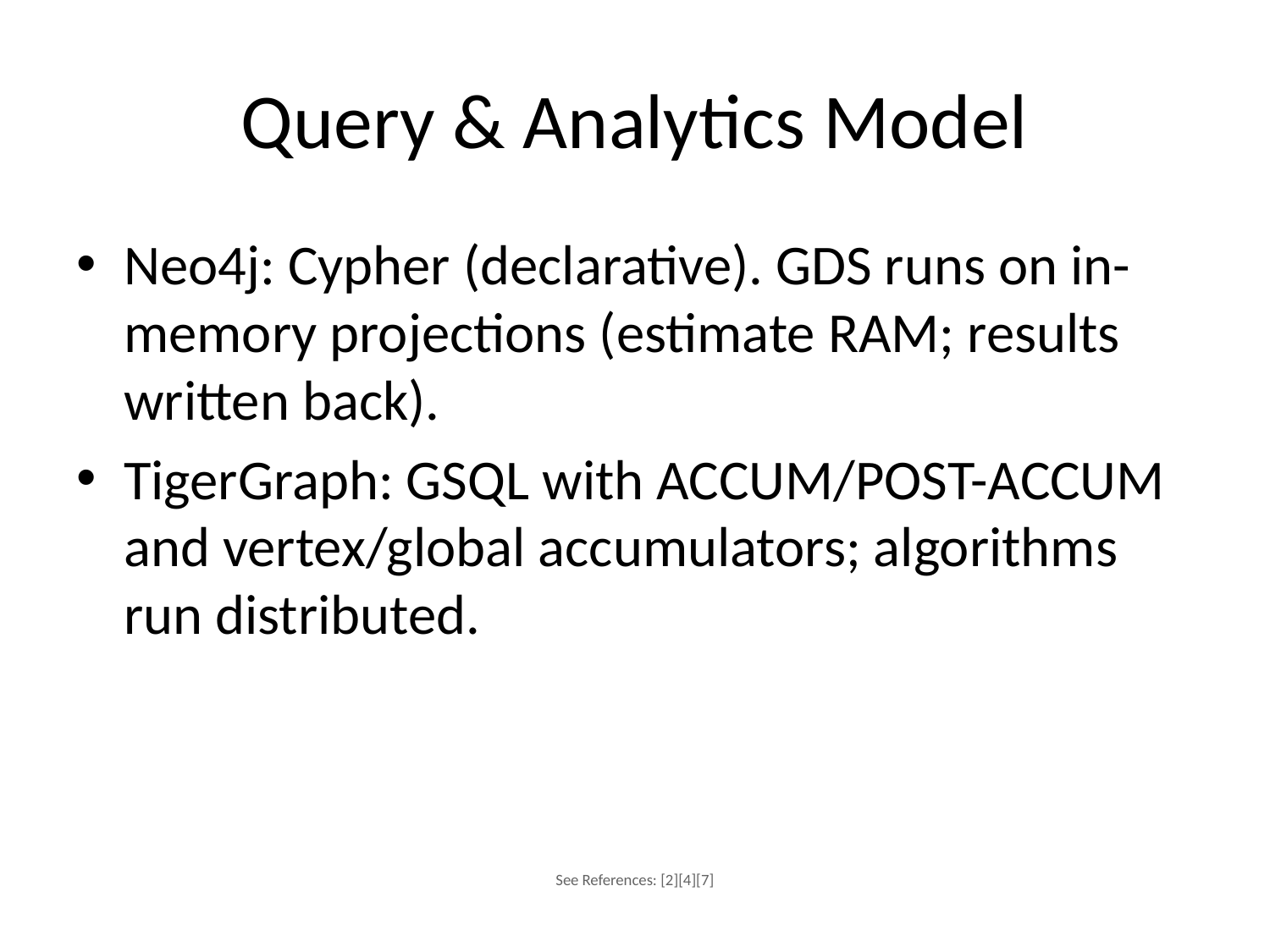

# Query & Analytics Model
Neo4j: Cypher (declarative). GDS runs on in-memory projections (estimate RAM; results written back).
TigerGraph: GSQL with ACCUM/POST-ACCUM and vertex/global accumulators; algorithms run distributed.
See References: [2][4][7]